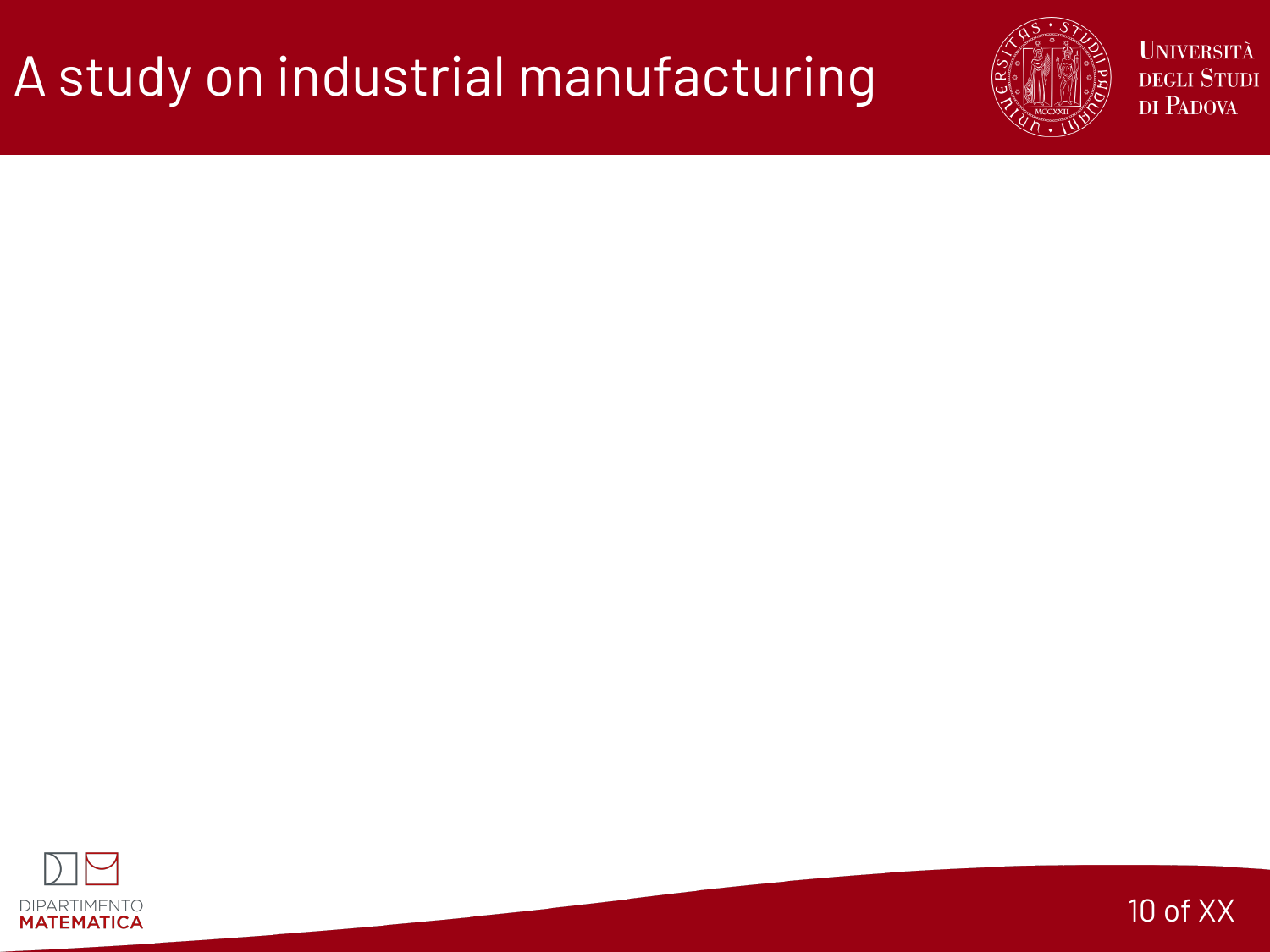

# A study on industrial manufacturing

10 of XX